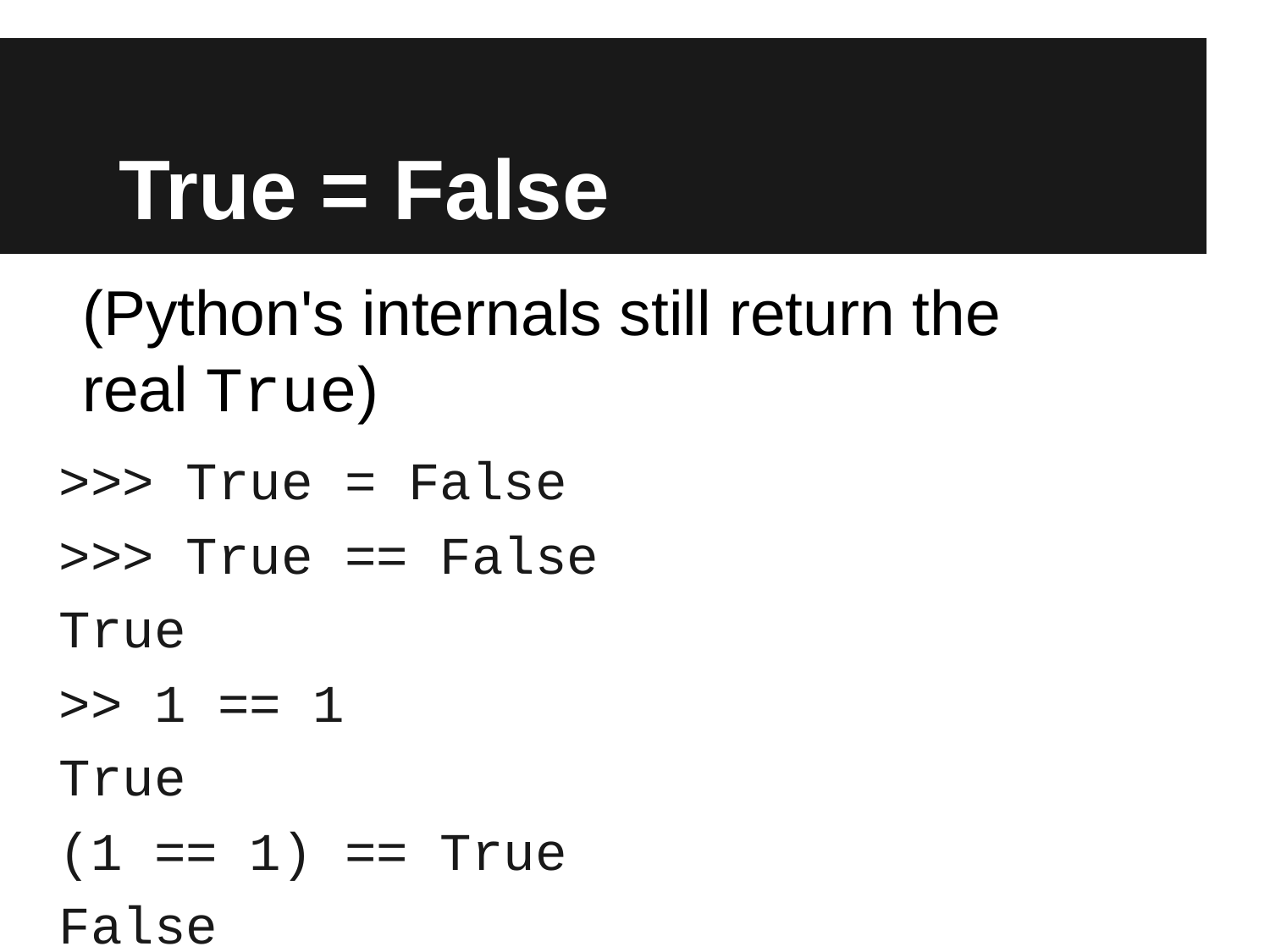

# True = False
(Python's internals still return the real True)
>>> True = False
>>> True == False
True
>> 1 == 1
True
(1 == 1) == True
False